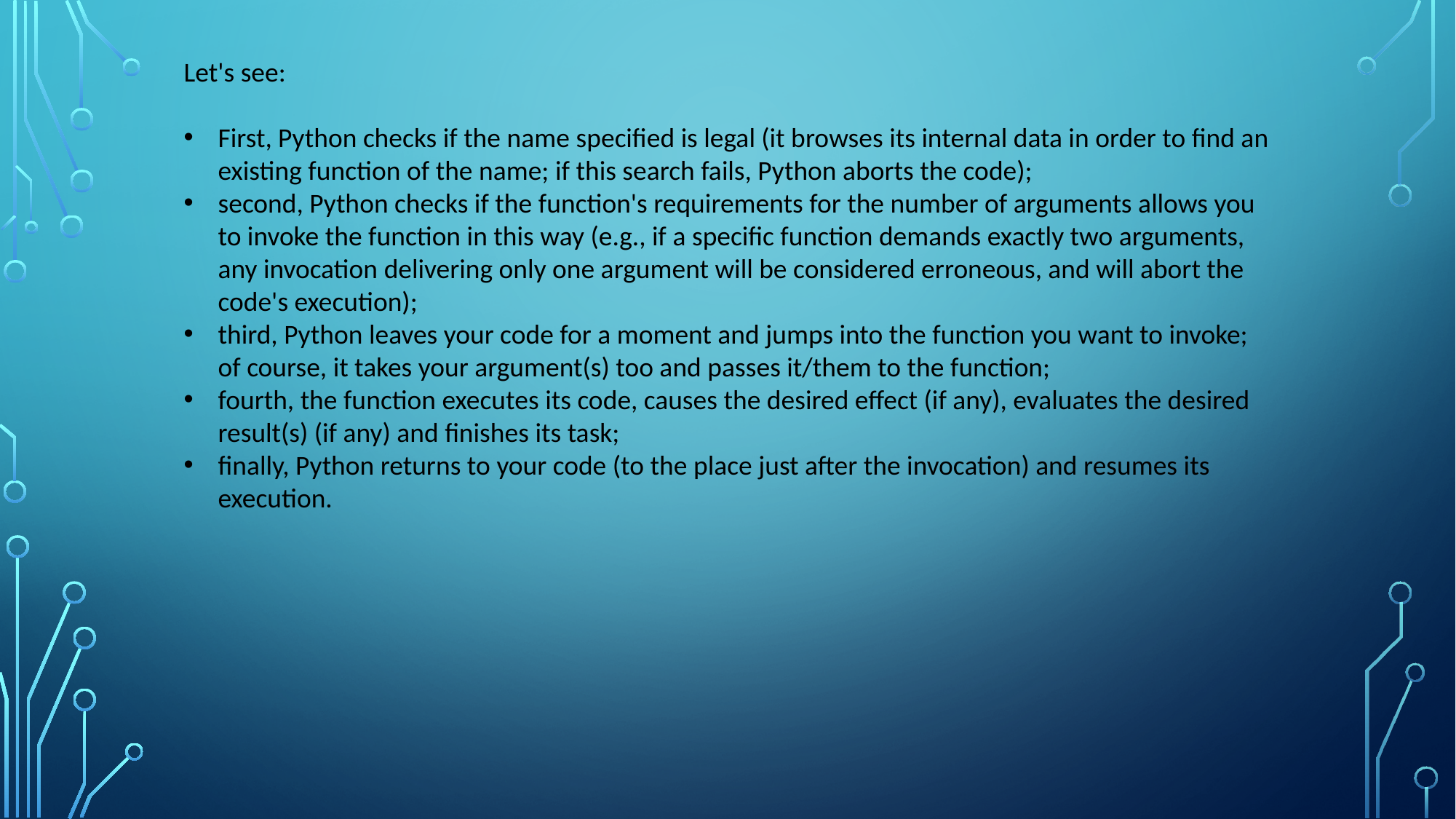

Let's see:

First, Python checks if the name specified is legal (it browses its internal data in order to find an existing function of the name; if this search fails, Python aborts the code);
second, Python checks if the function's requirements for the number of arguments allows you to invoke the function in this way (e.g., if a specific function demands exactly two arguments, any invocation delivering only one argument will be considered erroneous, and will abort the code's execution);
third, Python leaves your code for a moment and jumps into the function you want to invoke; of course, it takes your argument(s) too and passes it/them to the function;
fourth, the function executes its code, causes the desired effect (if any), evaluates the desired result(s) (if any) and finishes its task;
finally, Python returns to your code (to the place just after the invocation) and resumes its execution.